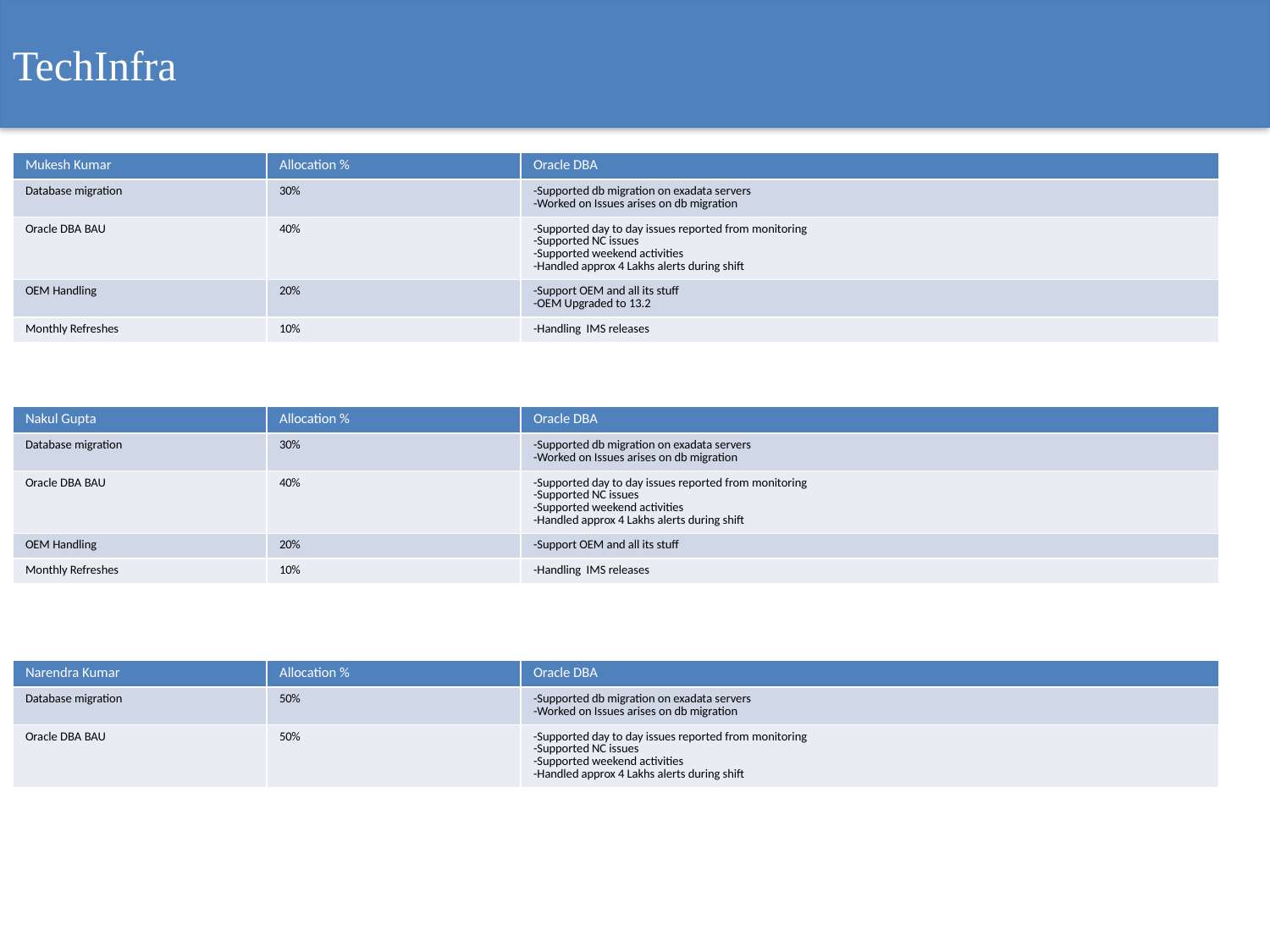

TechInfra
| Mukesh Kumar | Allocation % | Oracle DBA |
| --- | --- | --- |
| Database migration | 30% | -Supported db migration on exadata servers -Worked on Issues arises on db migration |
| Oracle DBA BAU | 40% | -Supported day to day issues reported from monitoring -Supported NC issues -Supported weekend activities -Handled approx 4 Lakhs alerts during shift |
| OEM Handling | 20% | -Support OEM and all its stuff -OEM Upgraded to 13.2 |
| Monthly Refreshes | 10% | -Handling IMS releases |
| Nakul Gupta | Allocation % | Oracle DBA |
| --- | --- | --- |
| Database migration | 30% | -Supported db migration on exadata servers -Worked on Issues arises on db migration |
| Oracle DBA BAU | 40% | -Supported day to day issues reported from monitoring -Supported NC issues -Supported weekend activities -Handled approx 4 Lakhs alerts during shift |
| OEM Handling | 20% | -Support OEM and all its stuff |
| Monthly Refreshes | 10% | -Handling IMS releases |
| Narendra Kumar | Allocation % | Oracle DBA |
| --- | --- | --- |
| Database migration | 50% | -Supported db migration on exadata servers -Worked on Issues arises on db migration |
| Oracle DBA BAU | 50% | -Supported day to day issues reported from monitoring -Supported NC issues -Supported weekend activities -Handled approx 4 Lakhs alerts during shift |